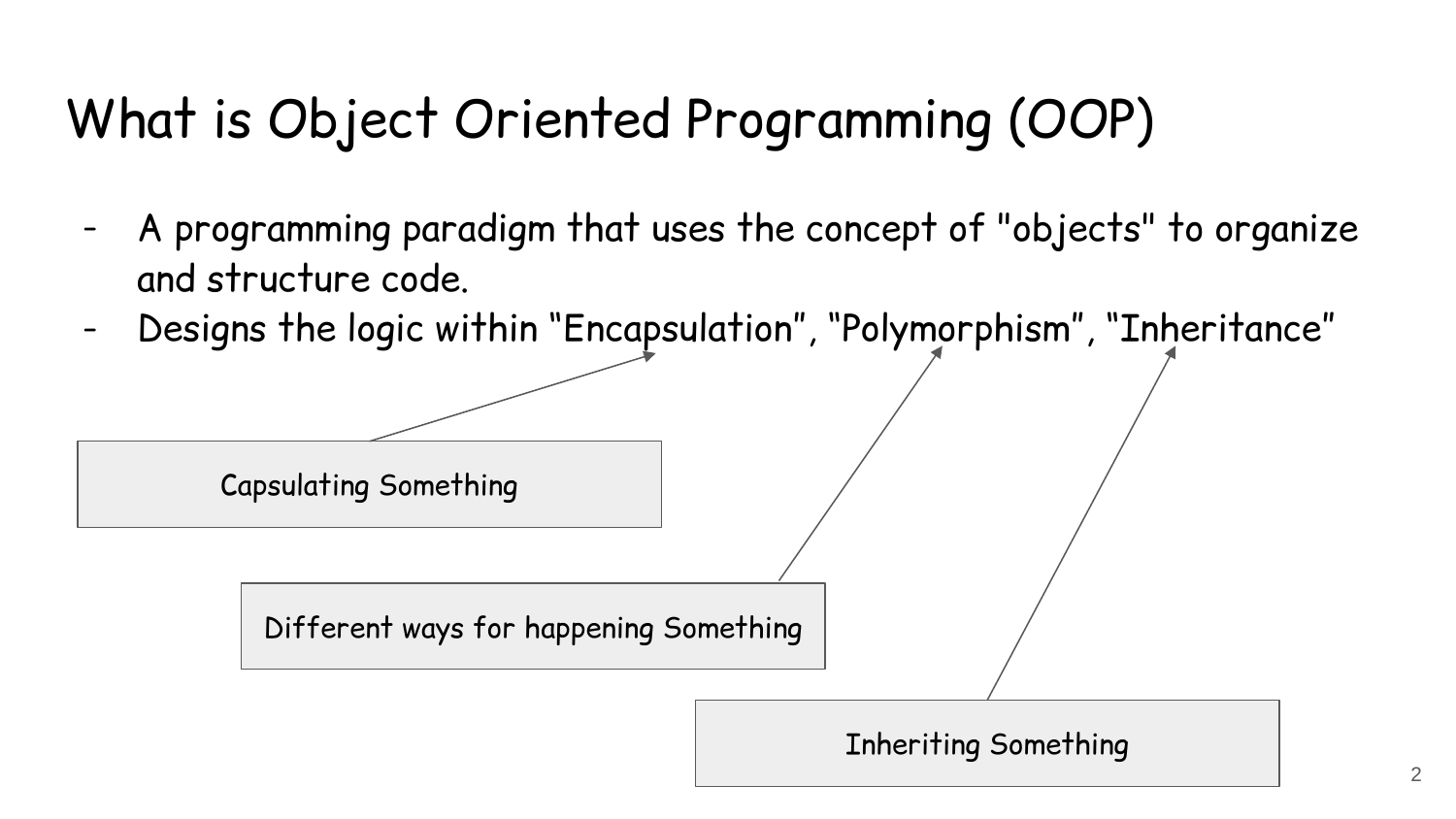

# What is Object Oriented Programming (OOP)
A programming paradigm that uses the concept of "objects" to organize and structure code.
Designs the logic within “Encapsulation”, “Polymorphism”, “Inheritance”

Capsulating Something
Different ways for happening Something
Inheriting Something
2